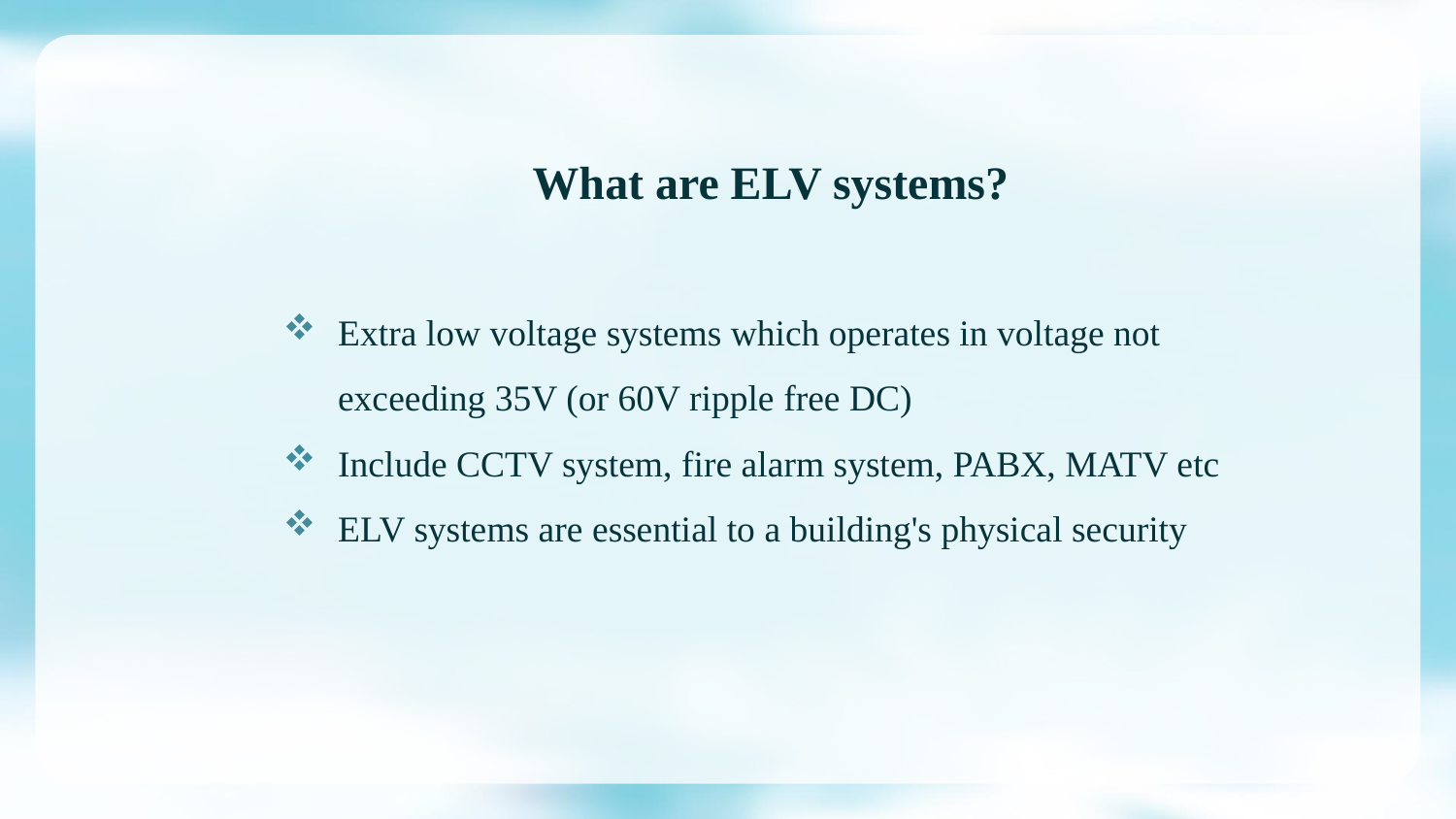

What are ELV systems?
Extra low voltage systems which operates in voltage not exceeding 35V (or 60V ripple free DC)
Include CCTV system, fire alarm system, PABX, MATV etc
ELV systems are essential to a building's physical security